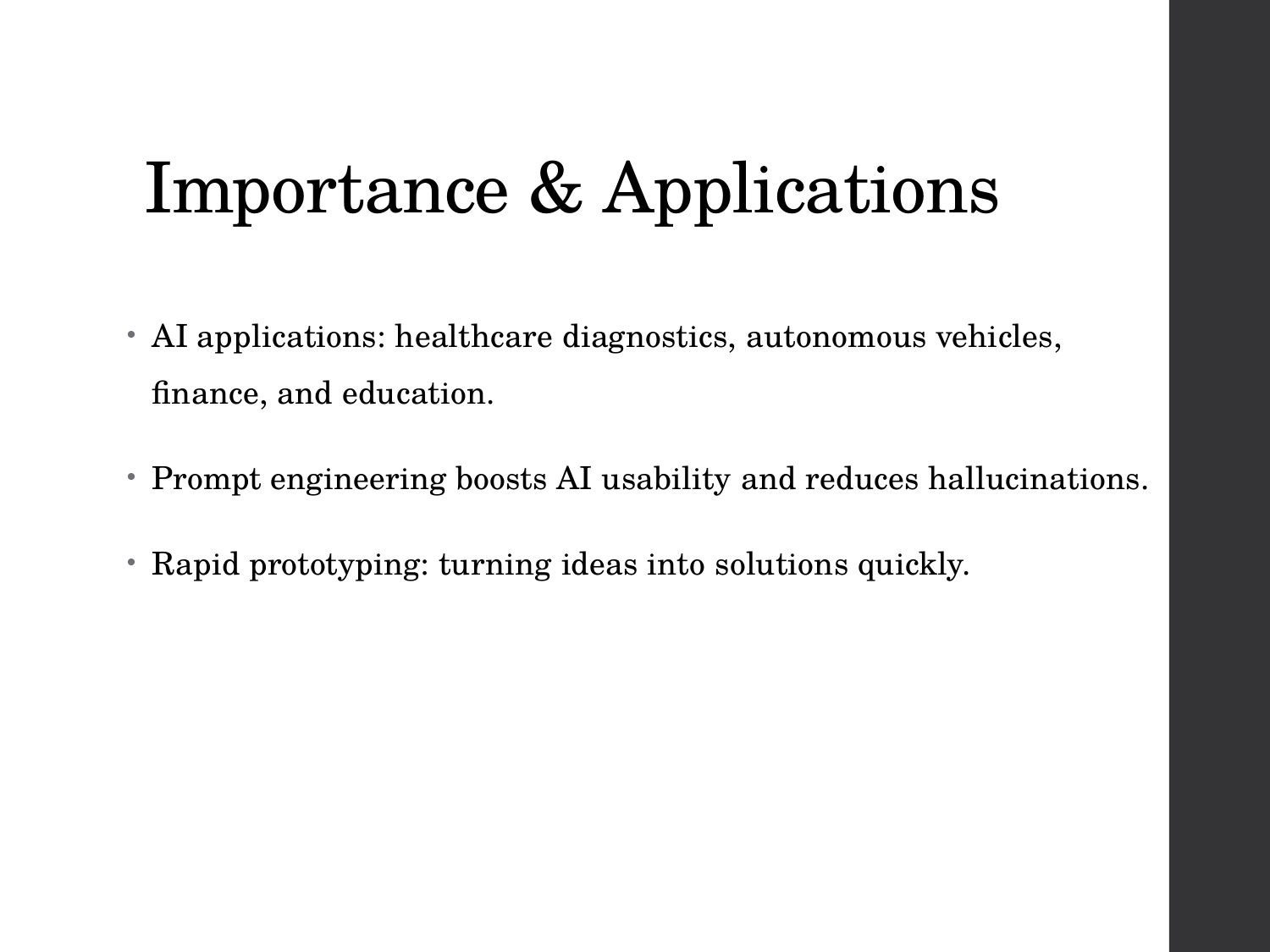

# Importance & Applications

AI applications: healthcare diagnostics, autonomous vehicles, finance, and education.
Prompt engineering boosts AI usability and reduces hallucinations.
Rapid prototyping: turning ideas into solutions quickly.